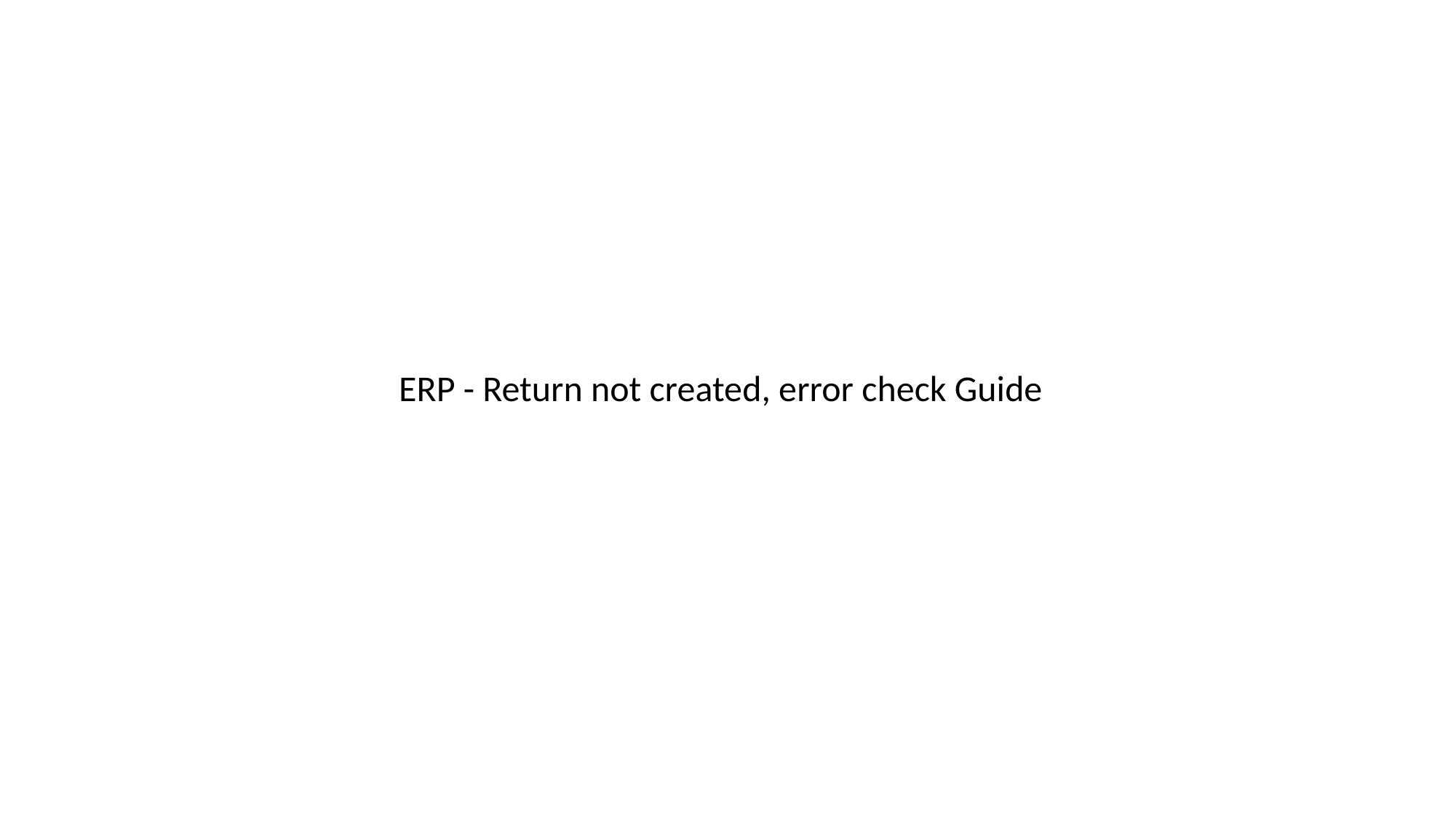

ERP - Return not created, error check Guide